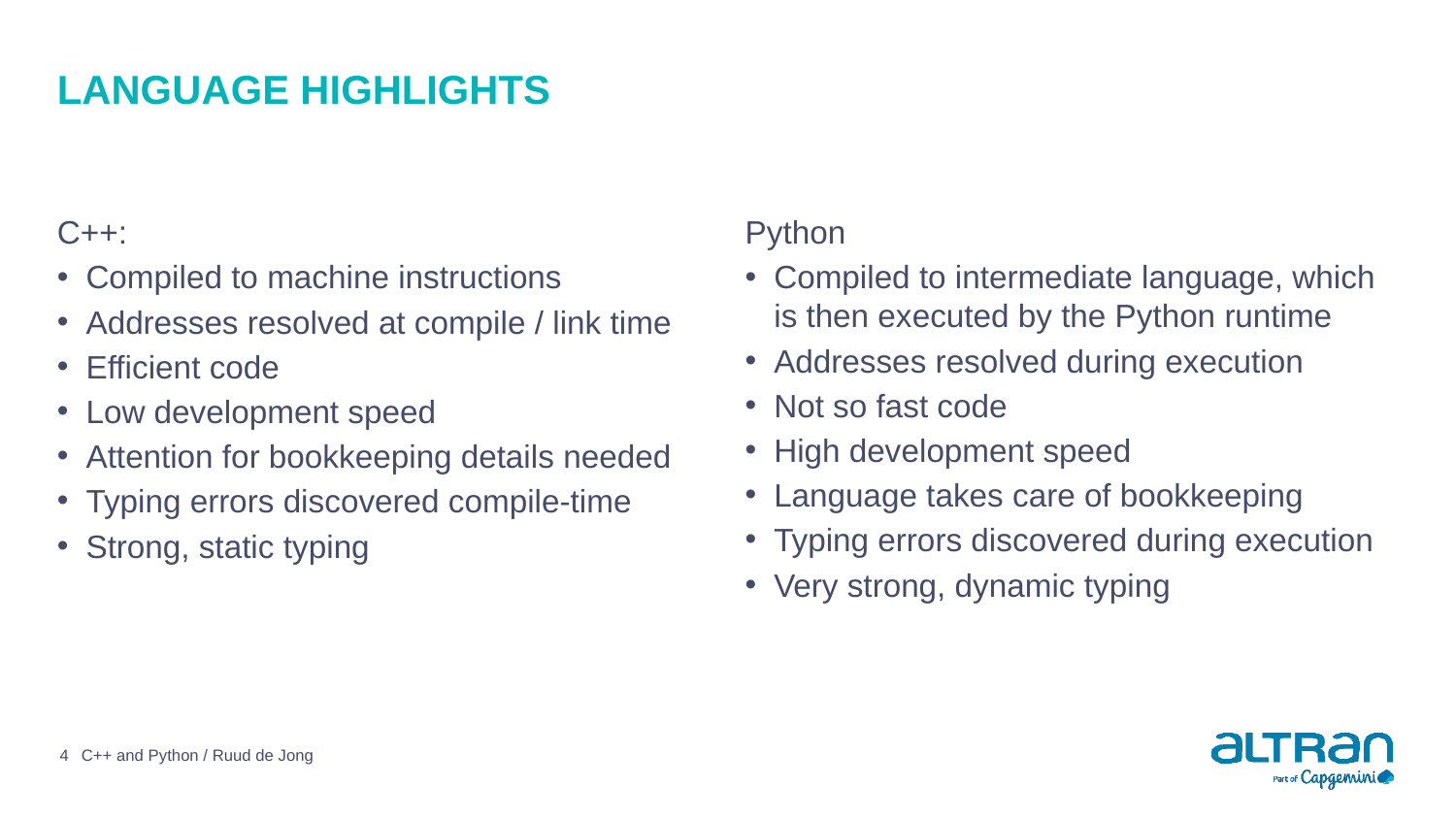

# Language highlights
C++:
Compiled to machine instructions
Addresses resolved at compile / link time
Efficient code
Low development speed
Attention for bookkeeping details needed
Typing errors discovered compile-time
Strong, static typing

Python
Compiled to intermediate language, which is then executed by the Python runtime
Addresses resolved during execution
Not so fast code
High development speed
Language takes care of bookkeeping
Typing errors discovered during execution
Very strong, dynamic typing
4
C++ and Python / Ruud de Jong
2 October 2020